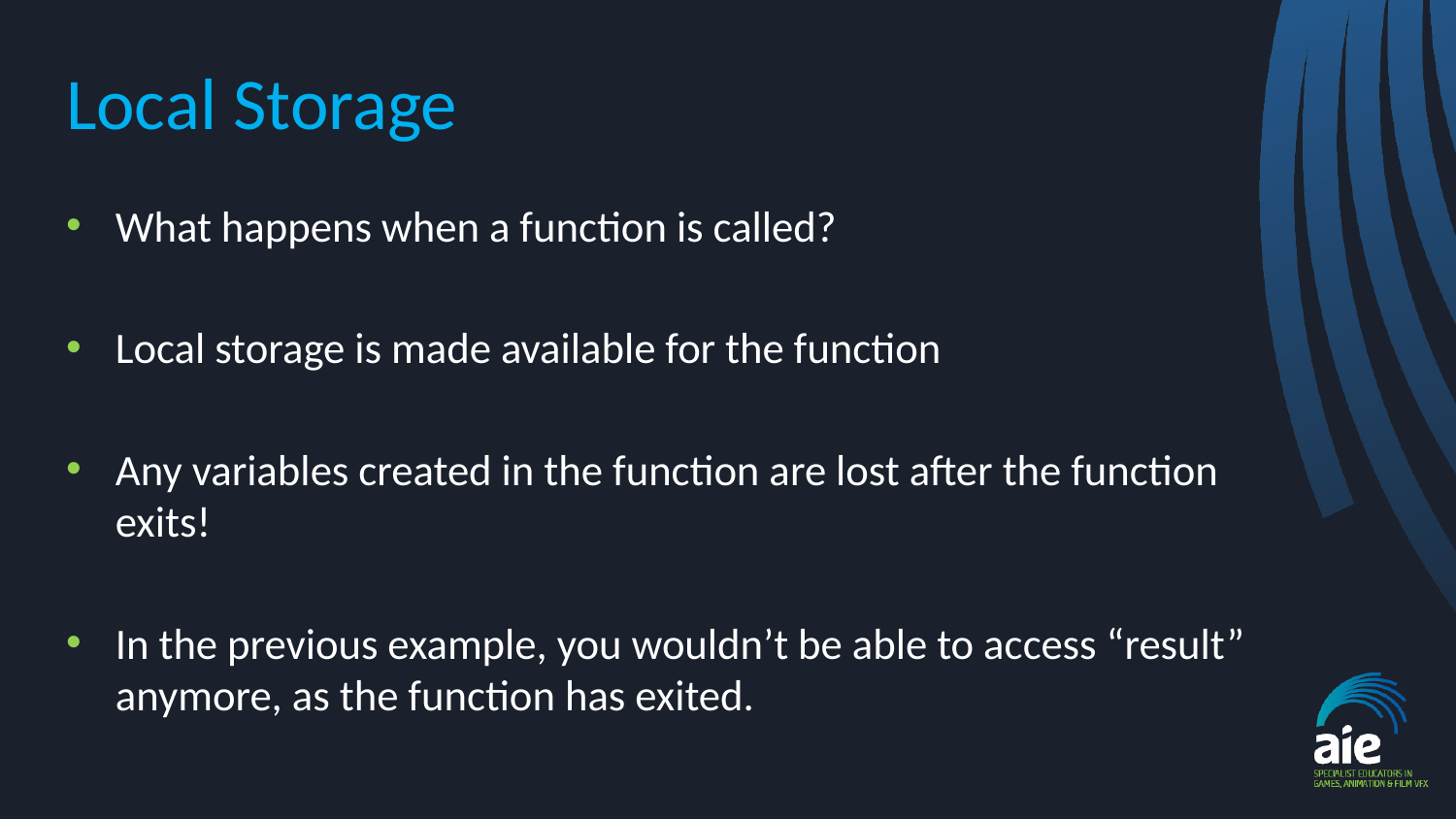

# Local Storage
What happens when a function is called?

Local storage is made available for the function

Any variables created in the function are lost after the function exits!

In the previous example, you wouldn’t be able to access “result” anymore, as the function has exited.